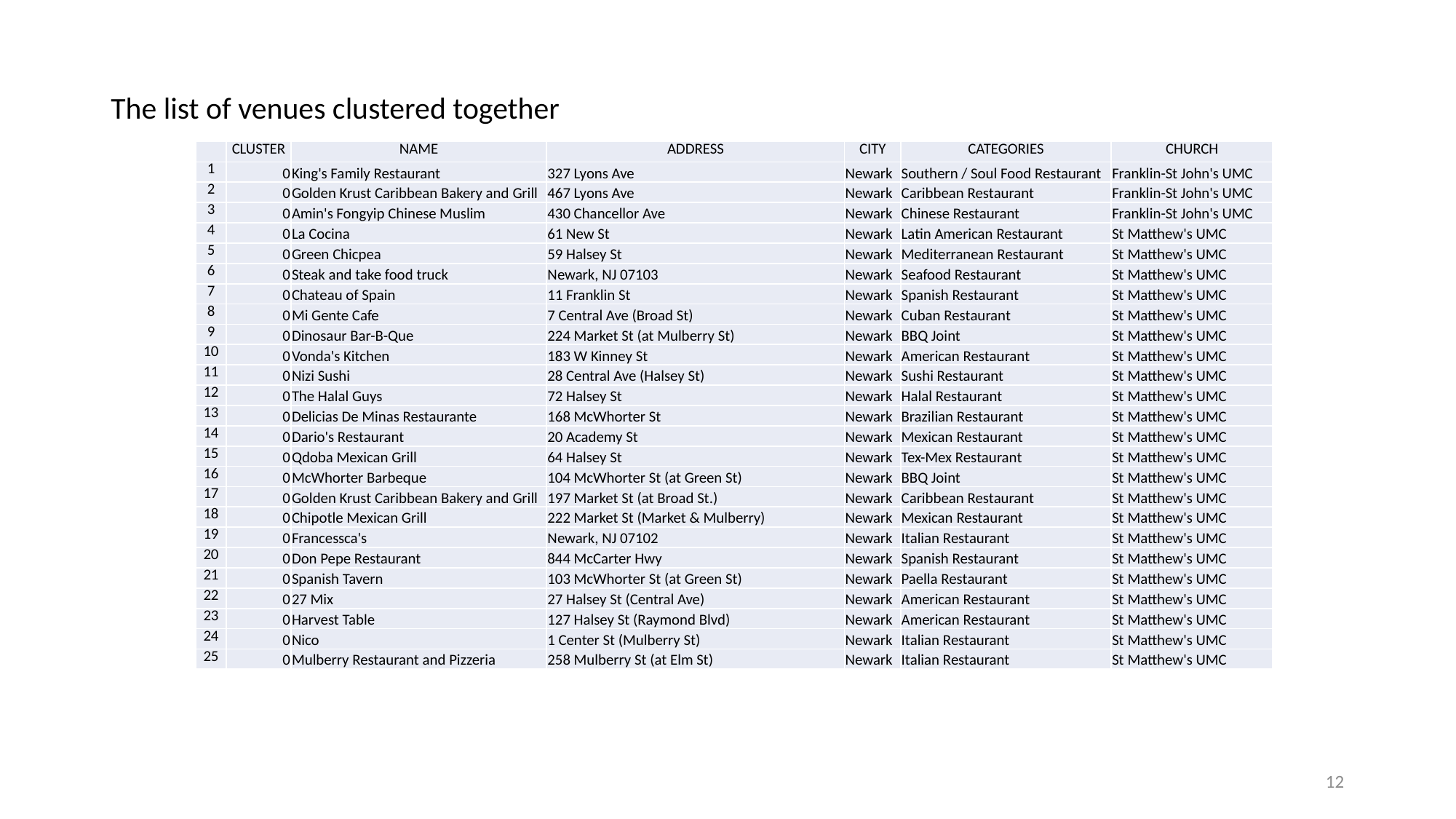

# The list of venues clustered together
|  | CLUSTER | NAME | ADDRESS | CITY | CATEGORIES | CHURCH |
| --- | --- | --- | --- | --- | --- | --- |
| 1 | 0 | King's Family Restaurant | 327 Lyons Ave | Newark | Southern / Soul Food Restaurant | Franklin-St John's UMC |
| 2 | 0 | Golden Krust Caribbean Bakery and Grill | 467 Lyons Ave | Newark | Caribbean Restaurant | Franklin-St John's UMC |
| 3 | 0 | Amin's Fongyip Chinese Muslim | 430 Chancellor Ave | Newark | Chinese Restaurant | Franklin-St John's UMC |
| 4 | 0 | La Cocina | 61 New St | Newark | Latin American Restaurant | St Matthew's UMC |
| 5 | 0 | Green Chicpea | 59 Halsey St | Newark | Mediterranean Restaurant | St Matthew's UMC |
| 6 | 0 | Steak and take food truck | Newark, NJ 07103 | Newark | Seafood Restaurant | St Matthew's UMC |
| 7 | 0 | Chateau of Spain | 11 Franklin St | Newark | Spanish Restaurant | St Matthew's UMC |
| 8 | 0 | Mi Gente Cafe | 7 Central Ave (Broad St) | Newark | Cuban Restaurant | St Matthew's UMC |
| 9 | 0 | Dinosaur Bar-B-Que | 224 Market St (at Mulberry St) | Newark | BBQ Joint | St Matthew's UMC |
| 10 | 0 | Vonda's Kitchen | 183 W Kinney St | Newark | American Restaurant | St Matthew's UMC |
| 11 | 0 | Nizi Sushi | 28 Central Ave (Halsey St) | Newark | Sushi Restaurant | St Matthew's UMC |
| 12 | 0 | The Halal Guys | 72 Halsey St | Newark | Halal Restaurant | St Matthew's UMC |
| 13 | 0 | Delicias De Minas Restaurante | 168 McWhorter St | Newark | Brazilian Restaurant | St Matthew's UMC |
| 14 | 0 | Dario's Restaurant | 20 Academy St | Newark | Mexican Restaurant | St Matthew's UMC |
| 15 | 0 | Qdoba Mexican Grill | 64 Halsey St | Newark | Tex-Mex Restaurant | St Matthew's UMC |
| 16 | 0 | McWhorter Barbeque | 104 McWhorter St (at Green St) | Newark | BBQ Joint | St Matthew's UMC |
| 17 | 0 | Golden Krust Caribbean Bakery and Grill | 197 Market St (at Broad St.) | Newark | Caribbean Restaurant | St Matthew's UMC |
| 18 | 0 | Chipotle Mexican Grill | 222 Market St (Market & Mulberry) | Newark | Mexican Restaurant | St Matthew's UMC |
| 19 | 0 | Francessca's | Newark, NJ 07102 | Newark | Italian Restaurant | St Matthew's UMC |
| 20 | 0 | Don Pepe Restaurant | 844 McCarter Hwy | Newark | Spanish Restaurant | St Matthew's UMC |
| 21 | 0 | Spanish Tavern | 103 McWhorter St (at Green St) | Newark | Paella Restaurant | St Matthew's UMC |
| 22 | 0 | 27 Mix | 27 Halsey St (Central Ave) | Newark | American Restaurant | St Matthew's UMC |
| 23 | 0 | Harvest Table | 127 Halsey St (Raymond Blvd) | Newark | American Restaurant | St Matthew's UMC |
| 24 | 0 | Nico | 1 Center St (Mulberry St) | Newark | Italian Restaurant | St Matthew's UMC |
| 25 | 0 | Mulberry Restaurant and Pizzeria | 258 Mulberry St (at Elm St) | Newark | Italian Restaurant | St Matthew's UMC |
12